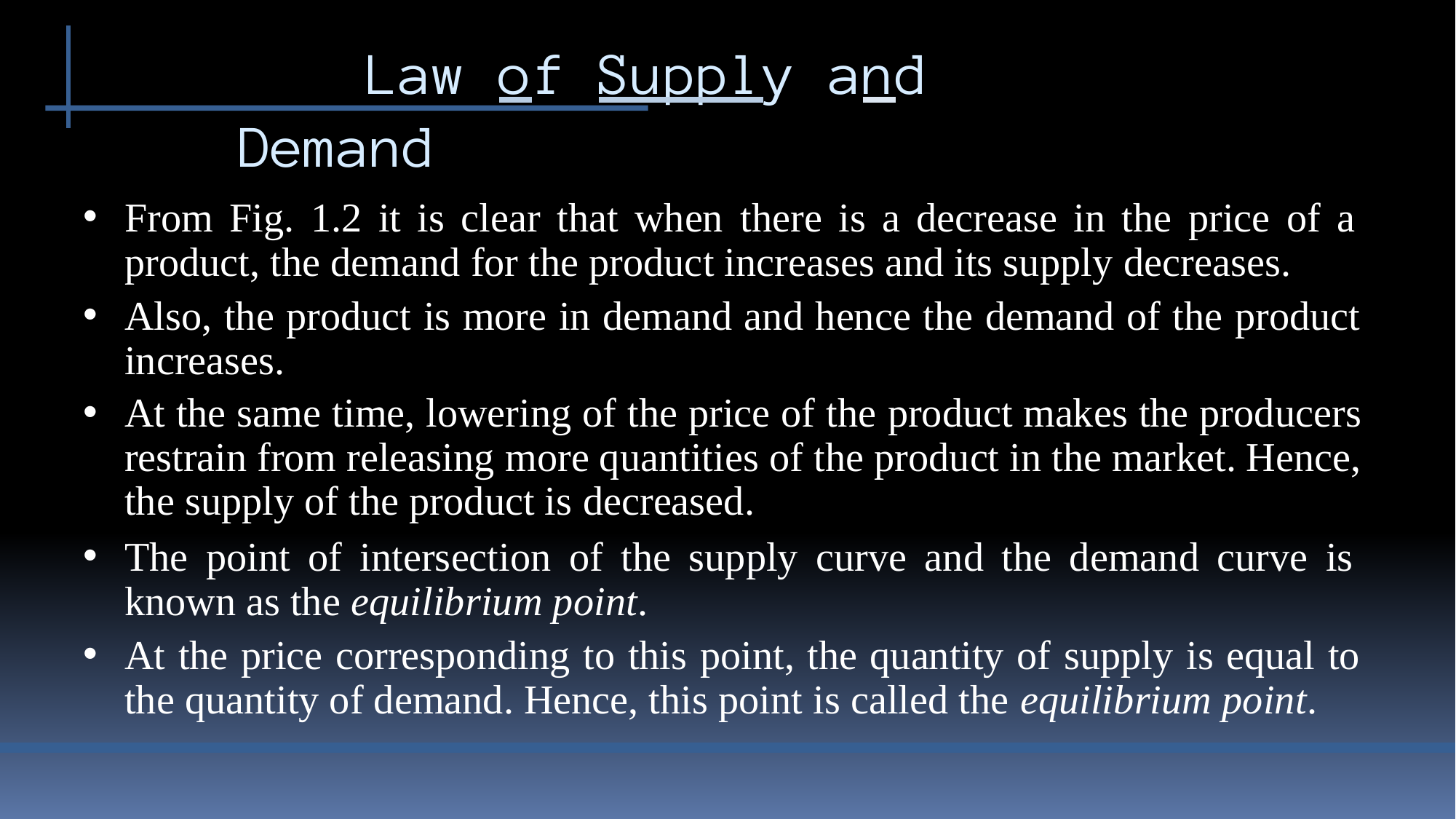

# Law of Supply and Demand
From Fig. 1.2 it is clear that when there is a decrease in the price of a  product, the demand for the product increases and its supply decreases.
Also, the product is more in demand and hence the demand of the product  increases.
At the same time, lowering of the price of the product makes the producers  restrain from releasing more quantities of the product in the market. Hence,  the supply of the product is decreased.
The point of intersection of the supply curve and the demand curve is  known as the equilibrium point.
At the price corresponding to this point, the quantity of supply is equal to  the quantity of demand. Hence, this point is called the equilibrium point.